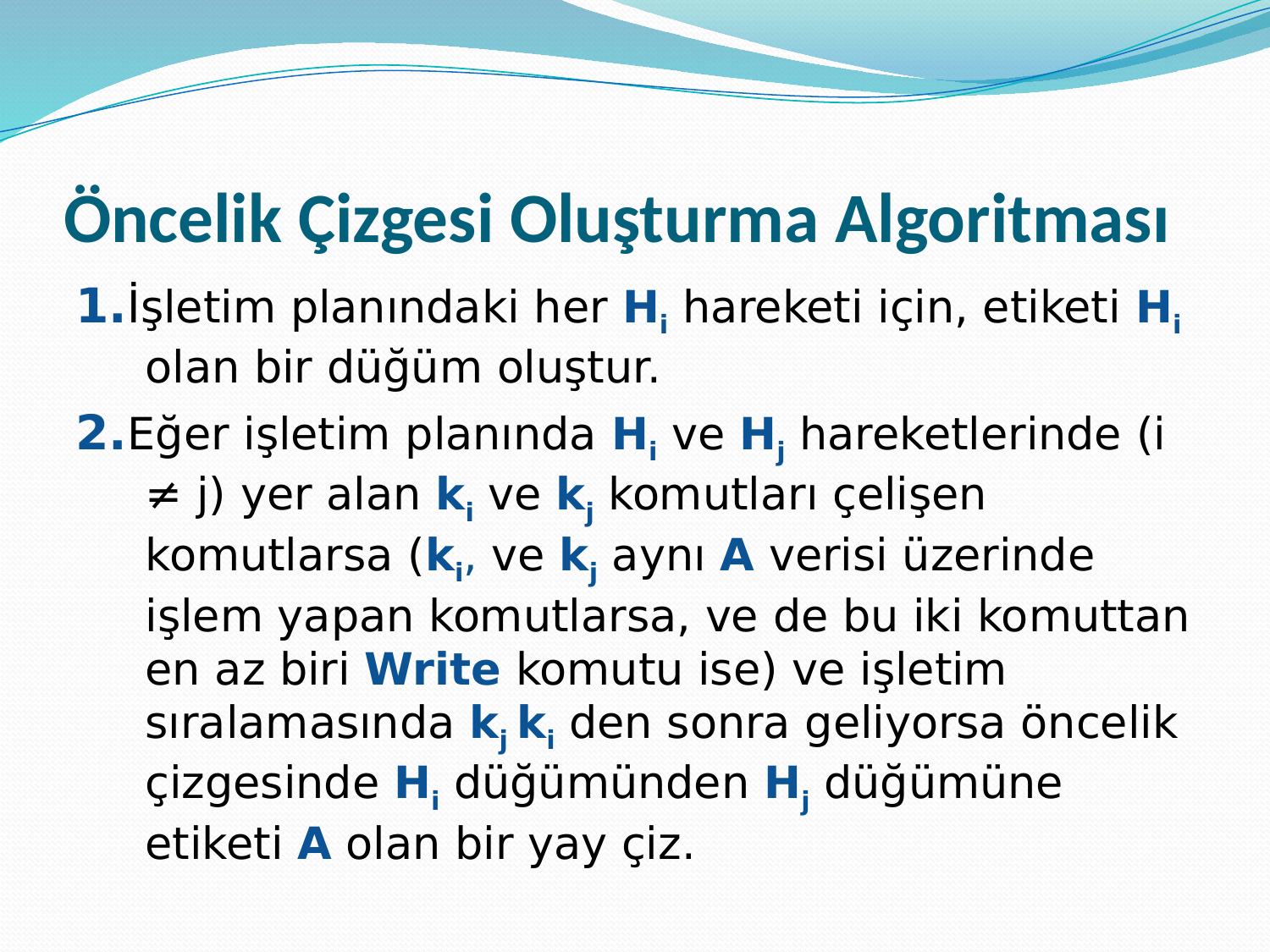

# Öncelik Çizgesi Oluşturma Algoritması
1.İşletim planındaki her Hi hareketi için, etiketi Hi olan bir düğüm oluştur.
2.Eğer işletim planında Hi ve Hj hareketlerinde (i ≠ j) yer alan ki ve kj komutları çelişen komutlarsa (ki, ve kj aynı A verisi üzerinde işlem yapan komutlarsa, ve de bu iki komuttan en az biri Write komutu ise) ve işletim sıralamasında kj ki den sonra geliyorsa öncelik çizgesinde Hi düğümünden Hj düğümüne etiketi A olan bir yay çiz.